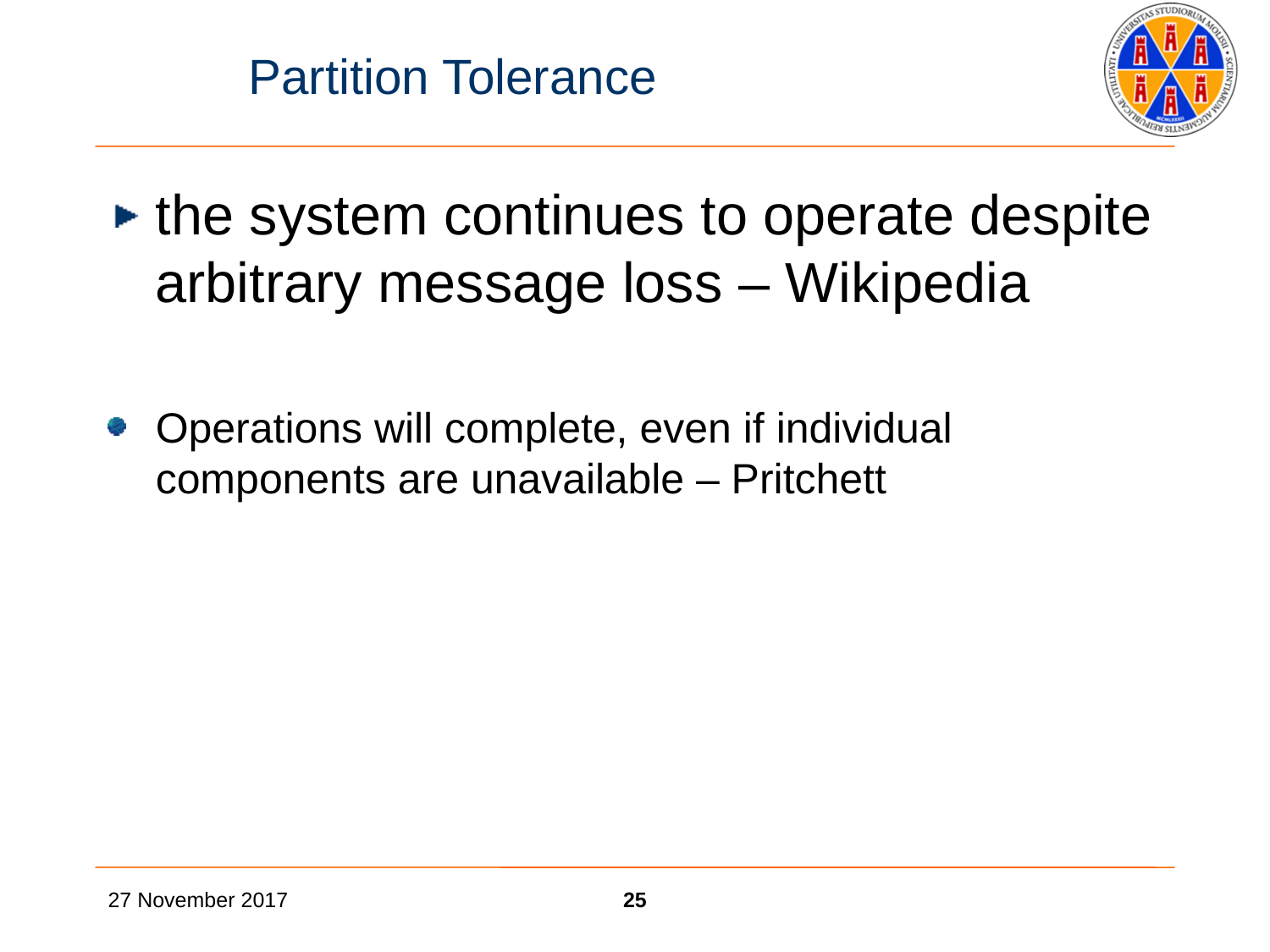

# Partition Tolerance
the system continues to operate despite arbitrary message loss – Wikipedia

Operations will complete, even if individual components are unavailable – Pritchett
27 November 2017
25